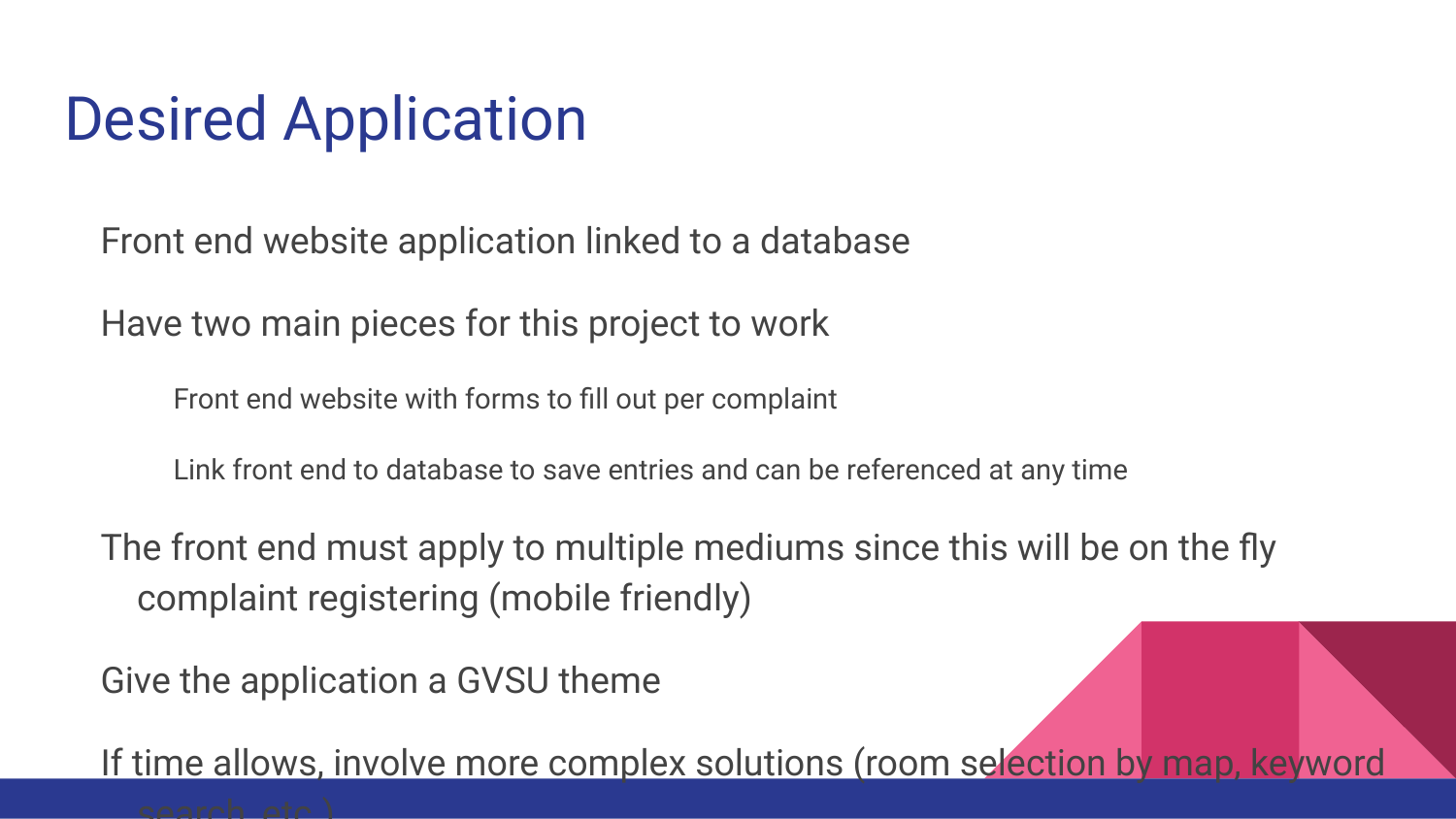

# Desired Application
Front end website application linked to a database
Have two main pieces for this project to work
Front end website with forms to fill out per complaint
Link front end to database to save entries and can be referenced at any time
The front end must apply to multiple mediums since this will be on the fly complaint registering (mobile friendly)
Give the application a GVSU theme
If time allows, involve more complex solutions (room selection by map, keyword search, etc.)